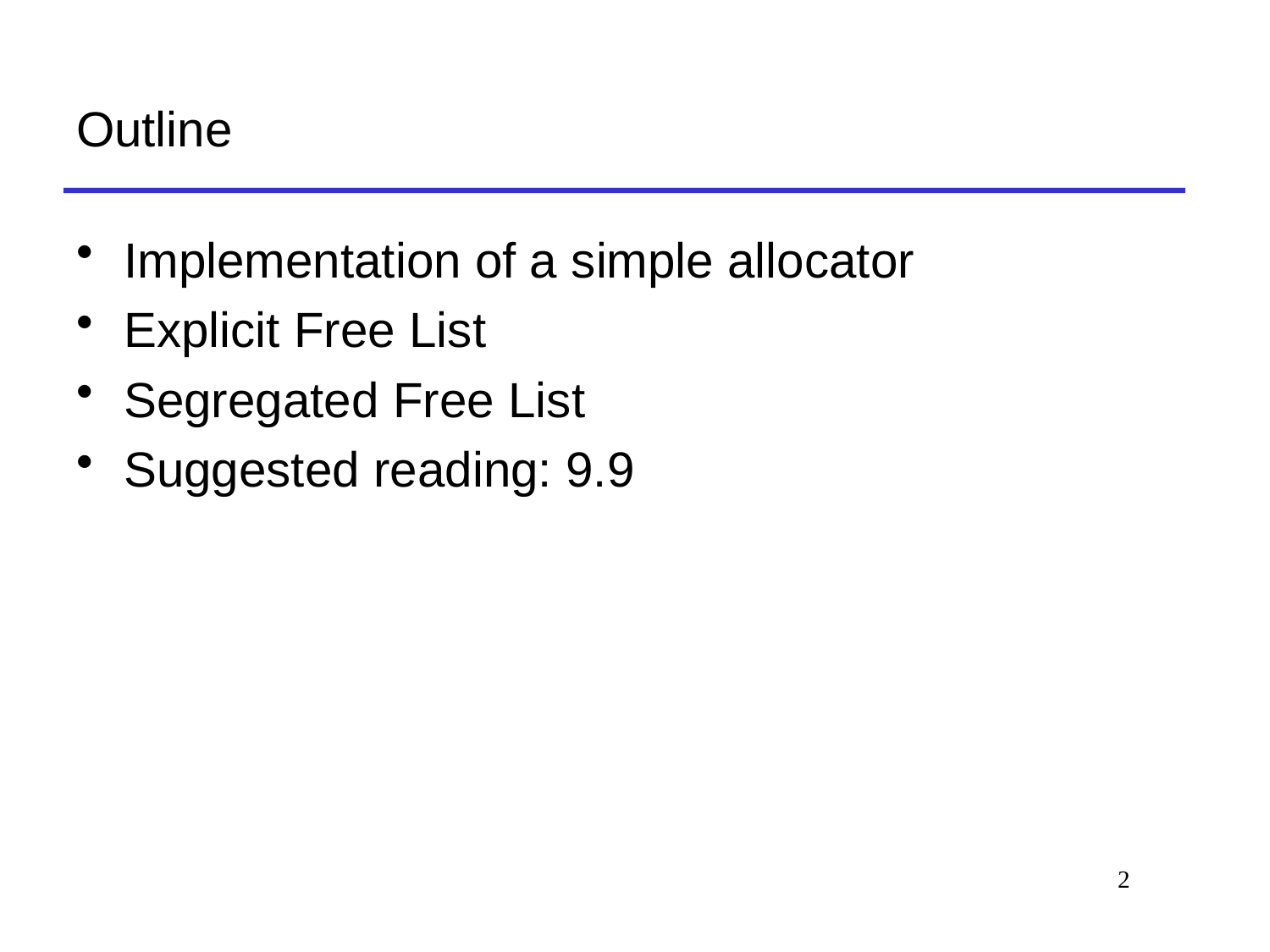

# Outline
Implementation of a simple allocator
Explicit Free List
Segregated Free List
Suggested reading: 9.9
2